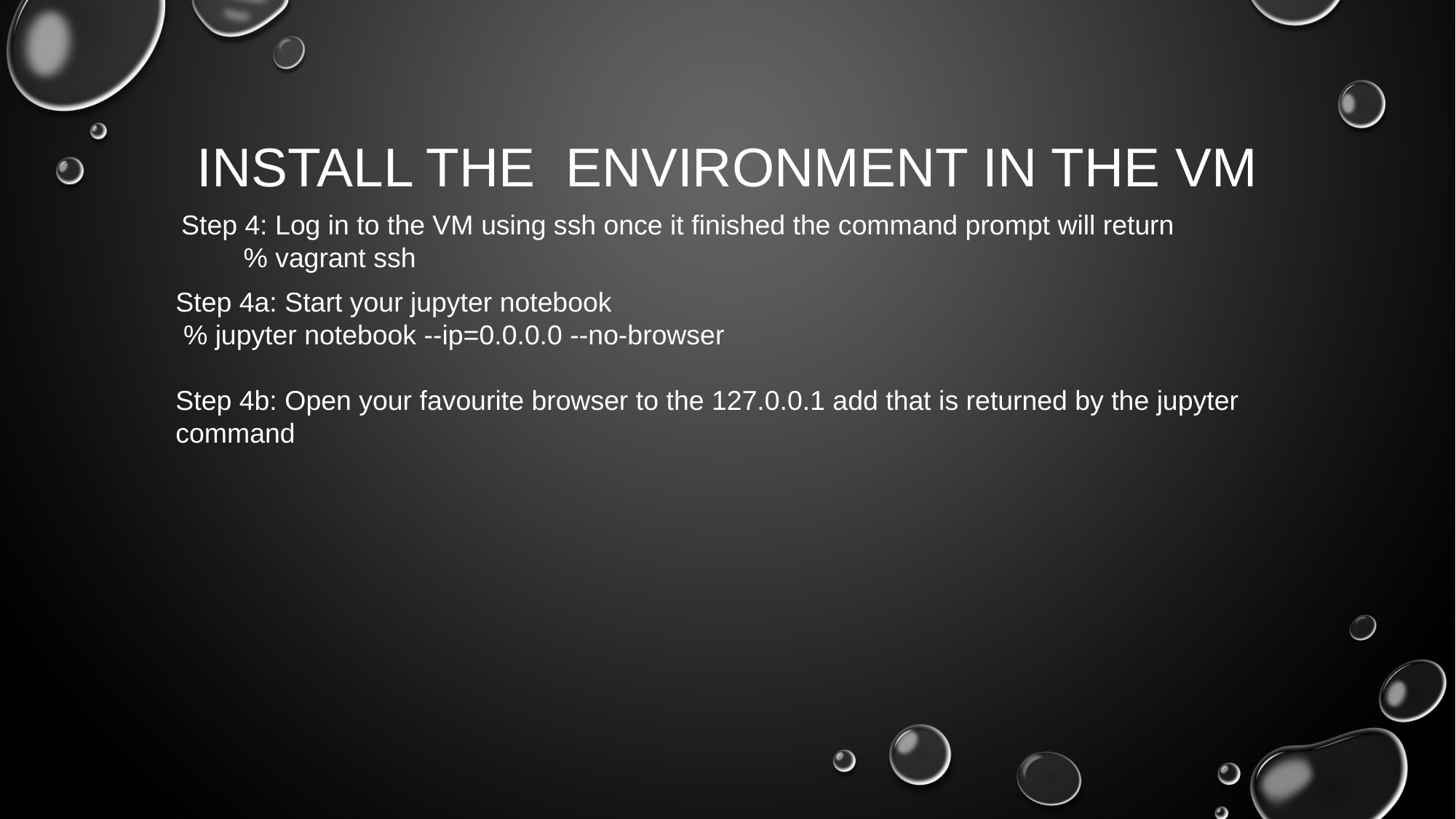

# Install the  environment in the VM
Step 4: Log in to the VM using ssh once it finished the command prompt will return
 % vagrant ssh
Step 4a: Start your jupyter notebook
 % jupyter notebook --ip=0.0.0.0 --no-browser

Step 4b: Open your favourite browser to the 127.0.0.1 add that is returned by the jupyter command